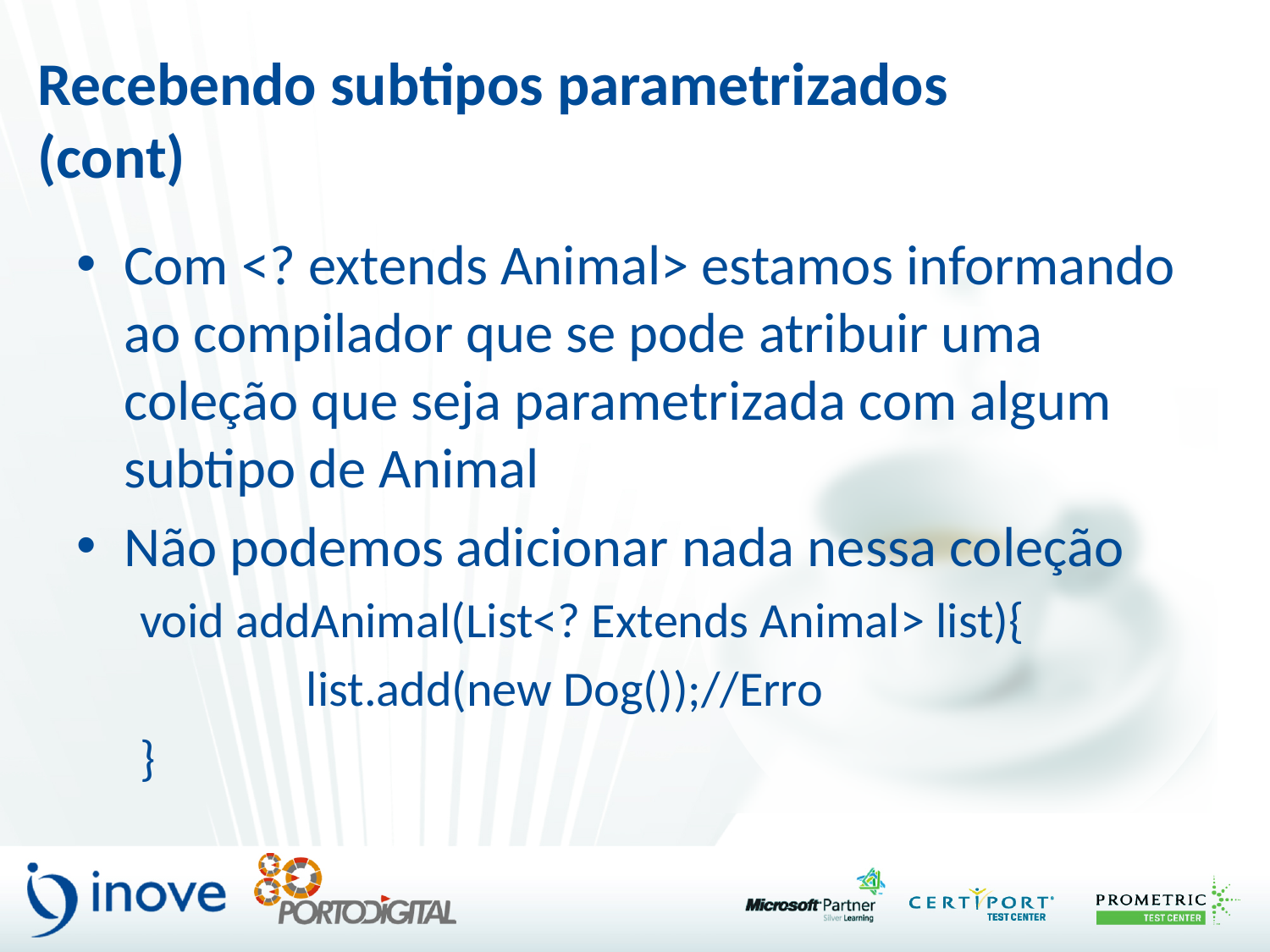

# Recebendo subtipos parametrizados (cont)
Com <? extends Animal> estamos informando ao compilador que se pode atribuir uma coleção que seja parametrizada com algum subtipo de Animal
Não podemos adicionar nada nessa coleção
void addAnimal(List<? Extends Animal> list){
		list.add(new Dog());//Erro
}